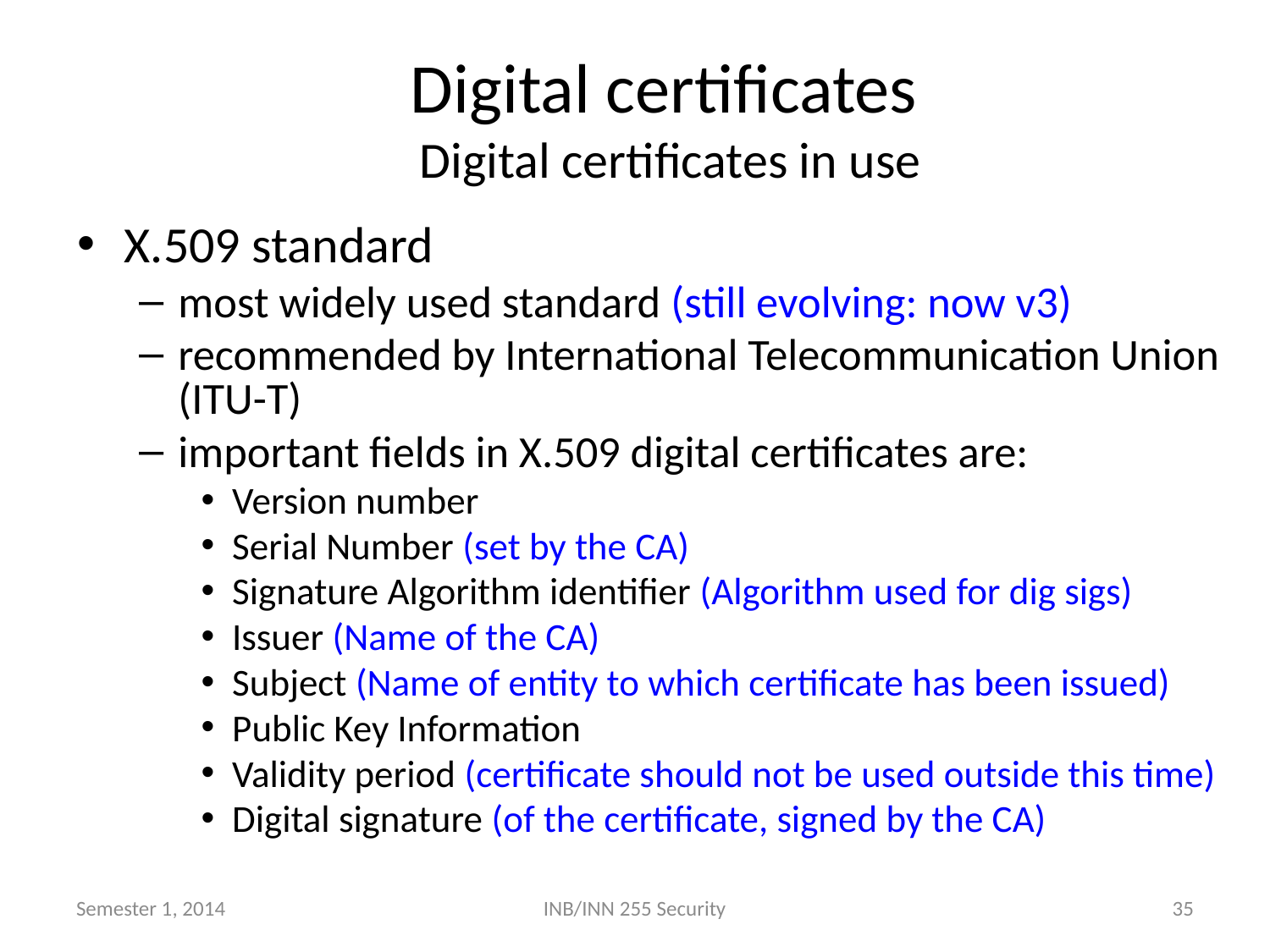

# Digital certificates Digital certificates in use
X.509 standard
most widely used standard (still evolving: now v3)
recommended by International Telecommunication Union (ITU-T)
important fields in X.509 digital certificates are:
Version number
Serial Number (set by the CA)
Signature Algorithm identifier (Algorithm used for dig sigs)
Issuer (Name of the CA)
Subject (Name of entity to which certificate has been issued)
Public Key Information
Validity period (certificate should not be used outside this time)
Digital signature (of the certificate, signed by the CA)
Semester 1, 2014
INB/INN 255 Security
35